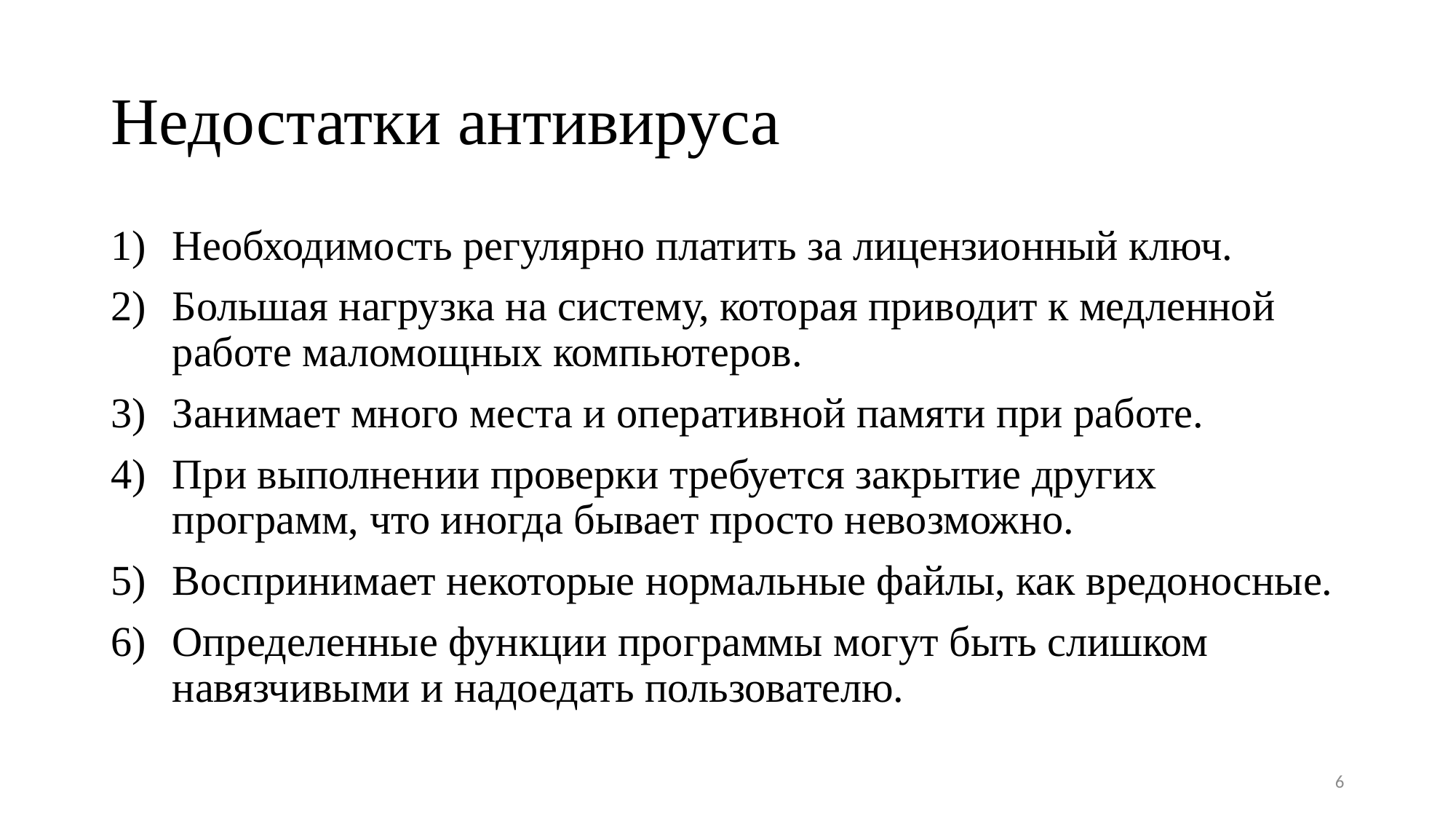

# Недостатки антивируса
Необходимость регулярно платить за лицензионный ключ.
Большая нагрузка на систему, которая приводит к медленной работе маломощных компьютеров.
Занимает много места и оперативной памяти при работе.
При выполнении проверки требуется закрытие других программ, что иногда бывает просто невозможно.
Воспринимает некоторые нормальные файлы, как вредоносные.
Определенные функции программы могут быть слишком навязчивыми и надоедать пользователю.

6